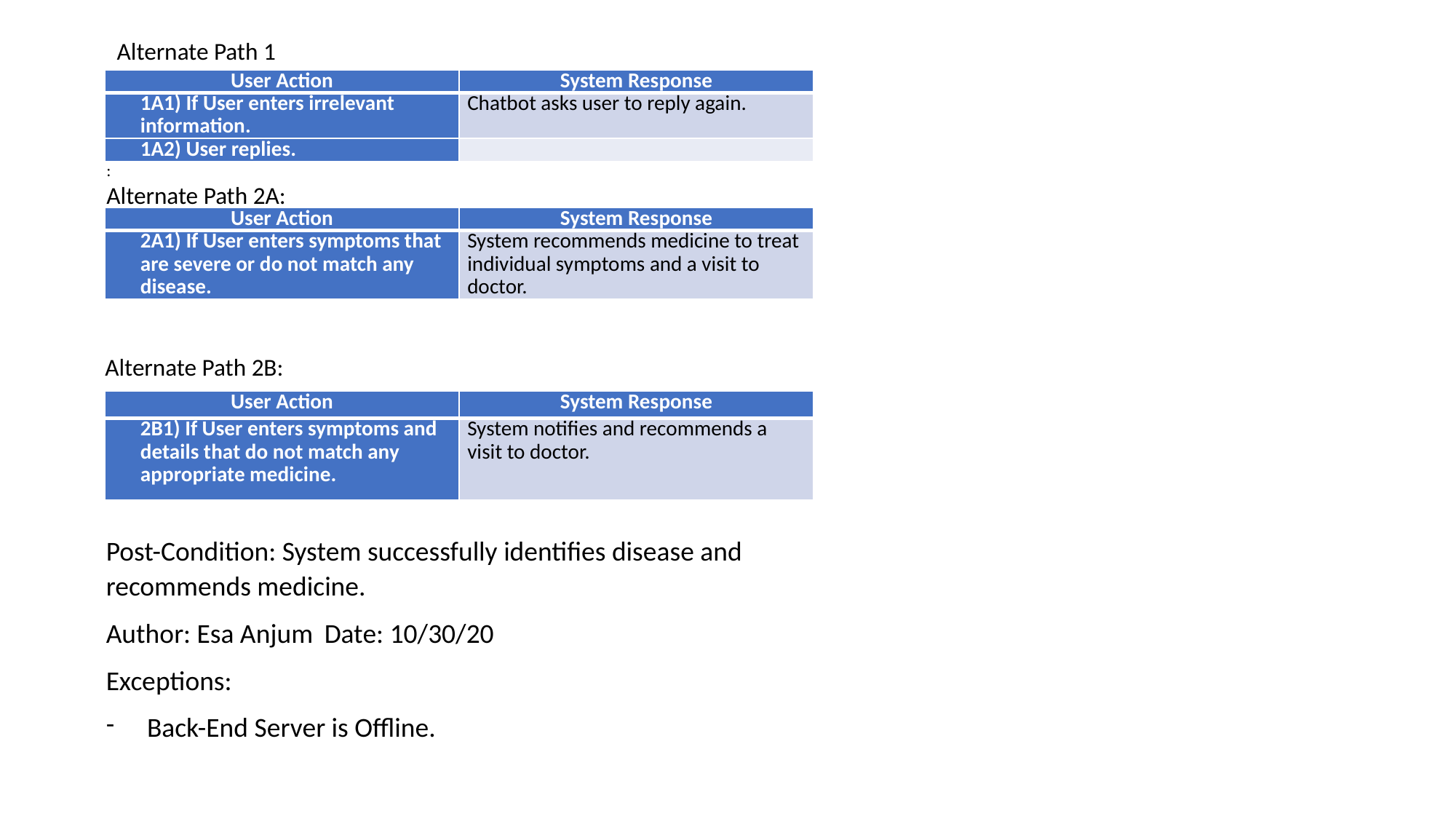

Alternate Path 1
| User Action | System Response |
| --- | --- |
| 1A1) If User enters irrelevant information. | Chatbot asks user to reply again. |
| 1A2) User replies. |  |
:
Alternate Path 2A:
| User Action | System Response |
| --- | --- |
| 2A1) If User enters symptoms that are severe or do not match any disease. | System recommends medicine to treat individual symptoms and a visit to doctor. |
Alternate Path 2B:
| User Action | System Response |
| --- | --- |
| 2B1) If User enters symptoms and details that do not match any appropriate medicine. | System notifies and recommends a visit to doctor. |
Post-Condition: System successfully identifies disease and recommends medicine.
Author: Esa Anjum	Date: 10/30/20
Exceptions:
Back-End Server is Offline.